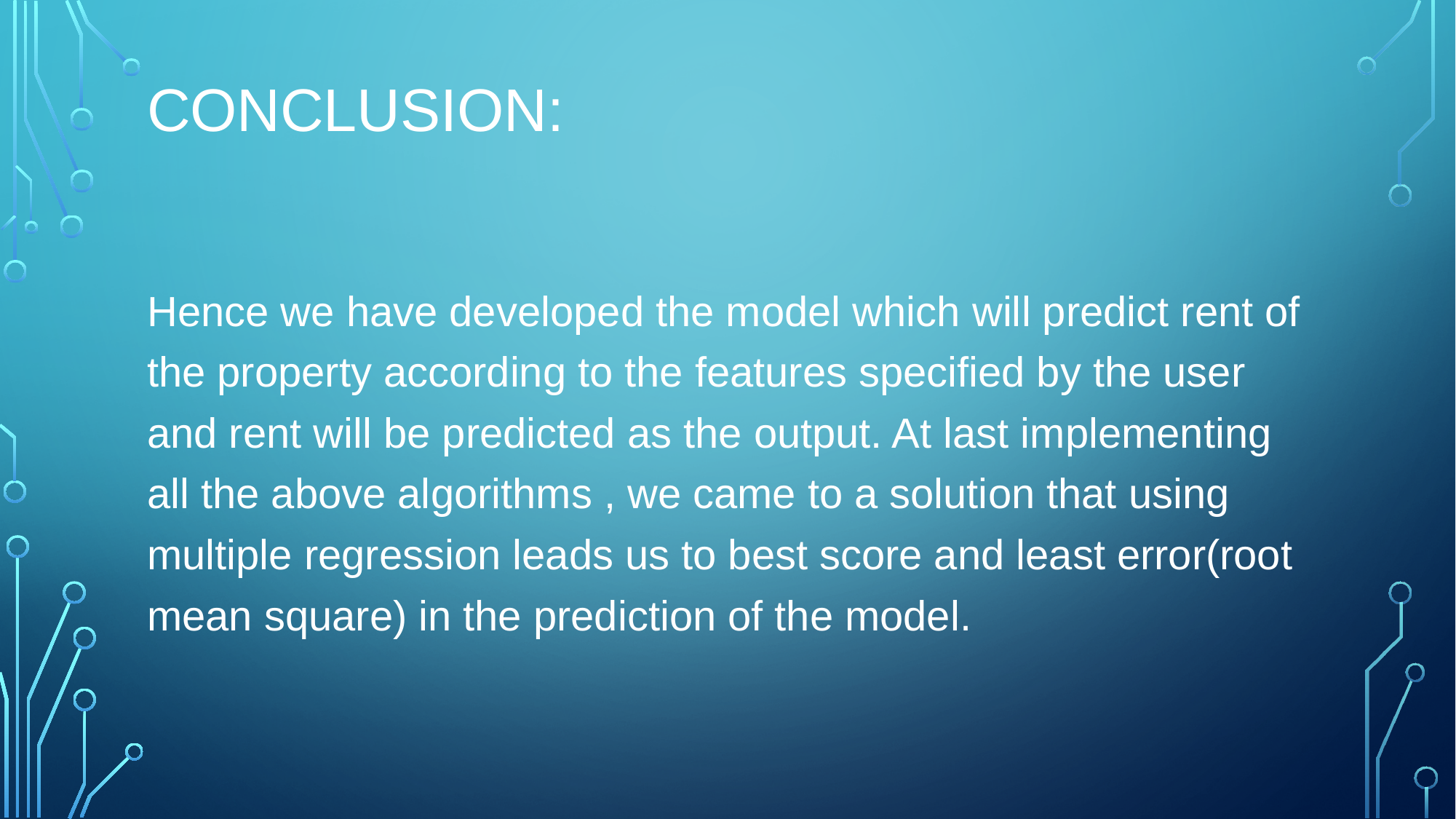

# Conclusion:
Hence we have developed the model which will predict rent of the property according to the features specified by the user and rent will be predicted as the output. At last implementing all the above algorithms , we came to a solution that using multiple regression leads us to best score and least error(root mean square) in the prediction of the model.